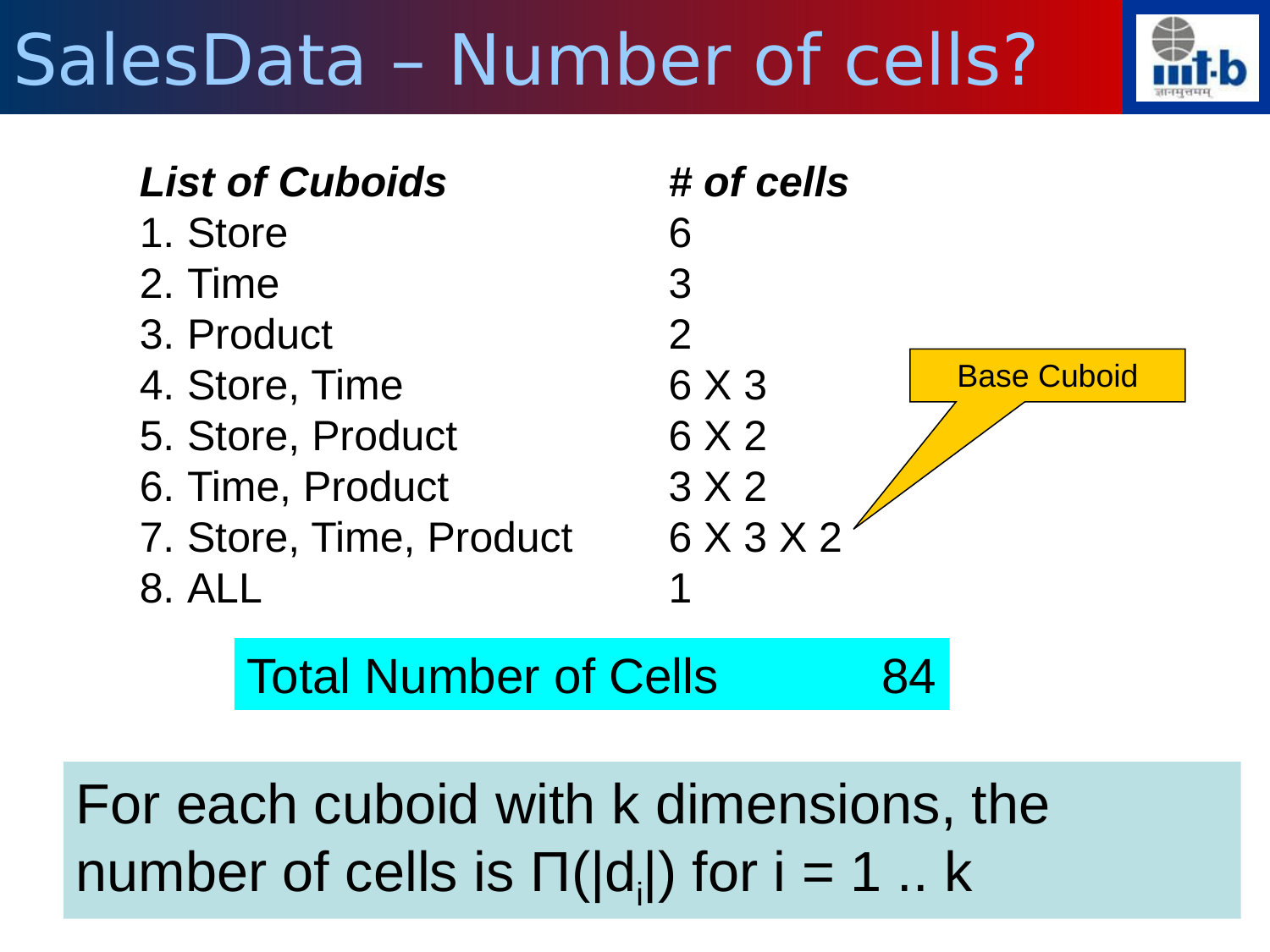

# SalesData – Number of cells?
List of Cuboids
Store
Time
Product
Store, Time
Store, Product
Time, Product
Store, Time, Product
ALL
# of cells
6
3
2
6 X 3
6 X 2
3 X 2
6 X 3 X 2
1
Base Cuboid
Total Number of Cells		84
For each cuboid with k dimensions, the number of cells is Π(|di|) for i = 1 .. k